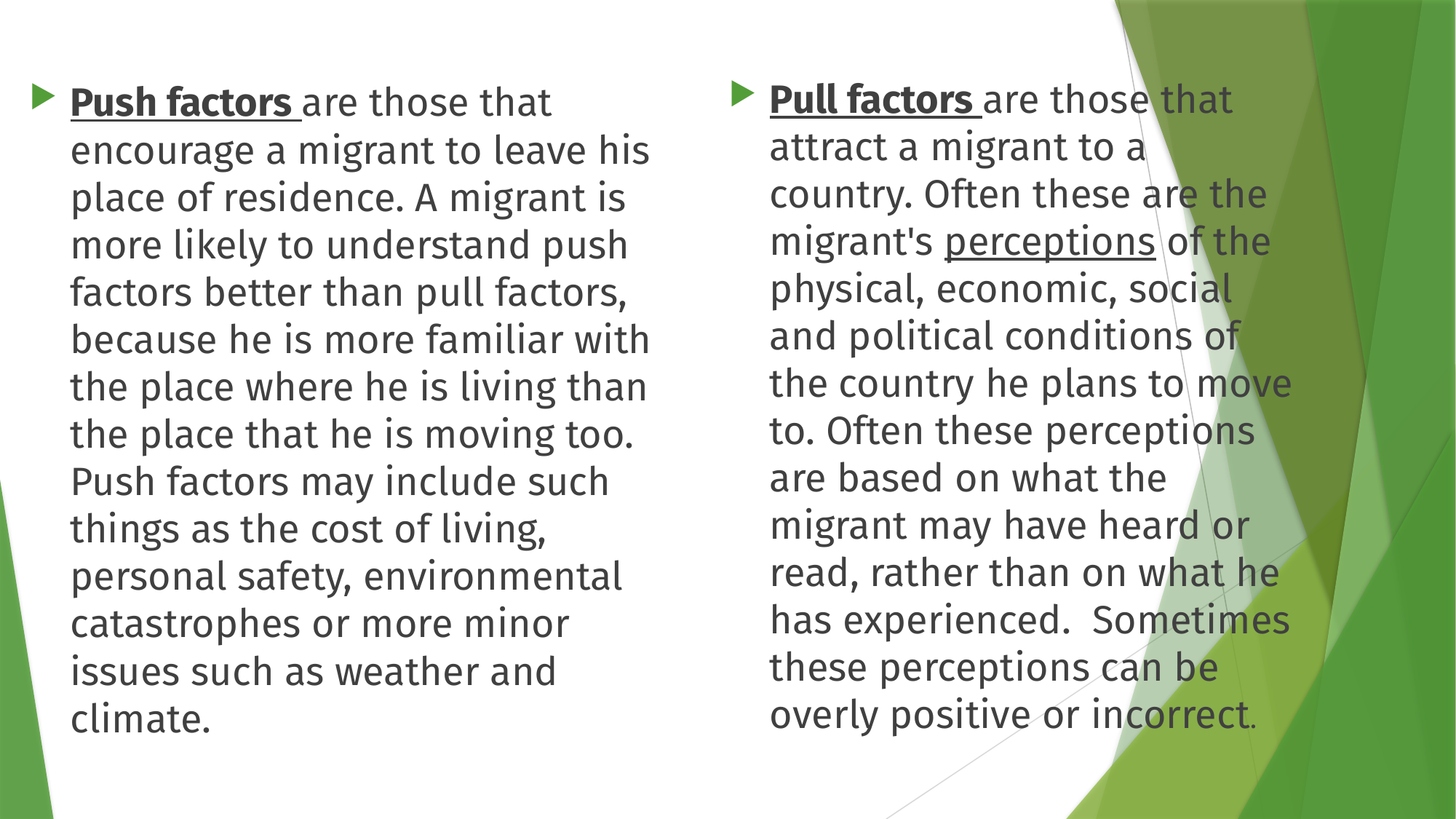

Pull factors are those that attract a migrant to a country. Often these are the migrant's perceptions of the physical, economic, social and political conditions of the country he plans to move to. Often these perceptions are based on what the migrant may have heard or read, rather than on what he has experienced.  Sometimes these perceptions can be overly positive or incorrect.
Push factors are those that encourage a migrant to leave his place of residence. A migrant is more likely to understand push factors better than pull factors, because he is more familiar with the place where he is living than the place that he is moving too. Push factors may include such things as the cost of living, personal safety, environmental catastrophes or more minor issues such as weather and climate.